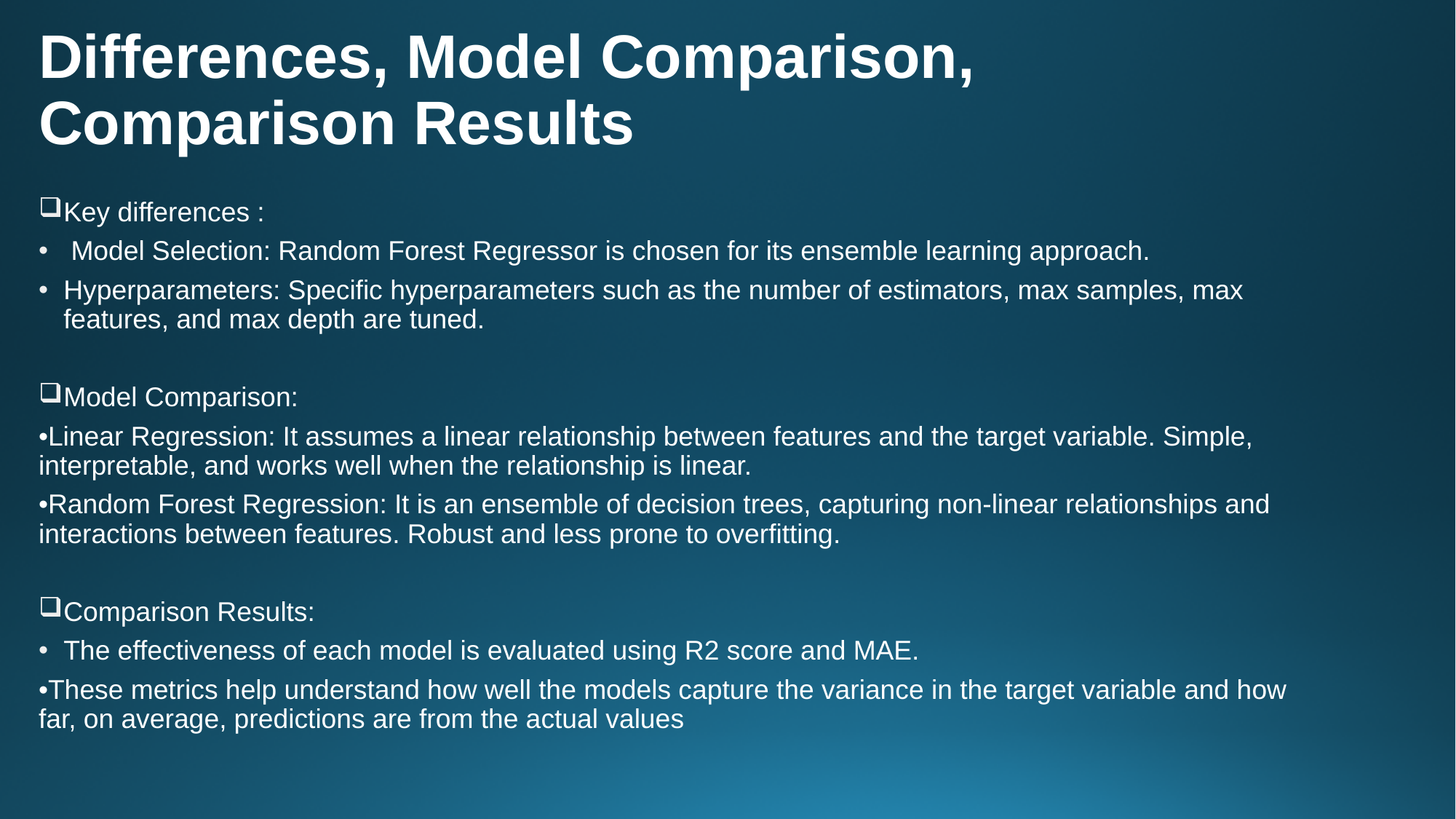

# Differences, Model Comparison, Comparison Results
Key differences :
 Model Selection: Random Forest Regressor is chosen for its ensemble learning approach.
Hyperparameters: Specific hyperparameters such as the number of estimators, max samples, max features, and max depth are tuned.

Model Comparison:
•Linear Regression: It assumes a linear relationship between features and the target variable. Simple, interpretable, and works well when the relationship is linear.
•Random Forest Regression: It is an ensemble of decision trees, capturing non-linear relationships and interactions between features. Robust and less prone to overfitting.

Comparison Results:
The effectiveness of each model is evaluated using R2 score and MAE.
•These metrics help understand how well the models capture the variance in the target variable and how far, on average, predictions are from the actual values